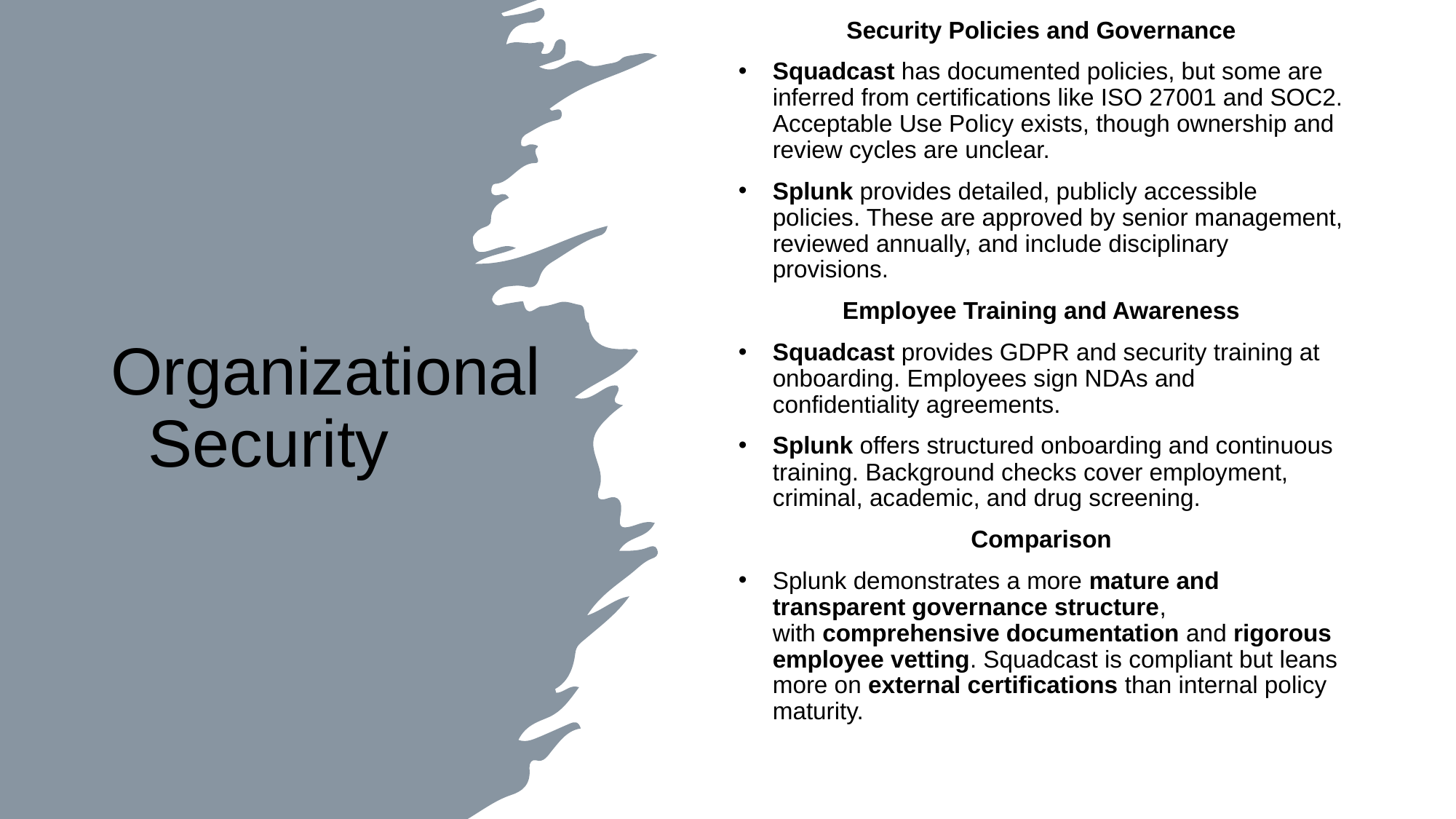

# Organizational    Security
Security Policies and Governance
Squadcast has documented policies, but some are inferred from certifications like ISO 27001 and SOC2. Acceptable Use Policy exists, though ownership and review cycles are unclear.
Splunk provides detailed, publicly accessible policies. These are approved by senior management, reviewed annually, and include disciplinary provisions.
Employee Training and Awareness
Squadcast provides GDPR and security training at onboarding. Employees sign NDAs and confidentiality agreements.
Splunk offers structured onboarding and continuous training. Background checks cover employment, criminal, academic, and drug screening.
Comparison
Splunk demonstrates a more mature and transparent governance structure, with comprehensive documentation and rigorous employee vetting. Squadcast is compliant but leans more on external certifications than internal policy maturity.